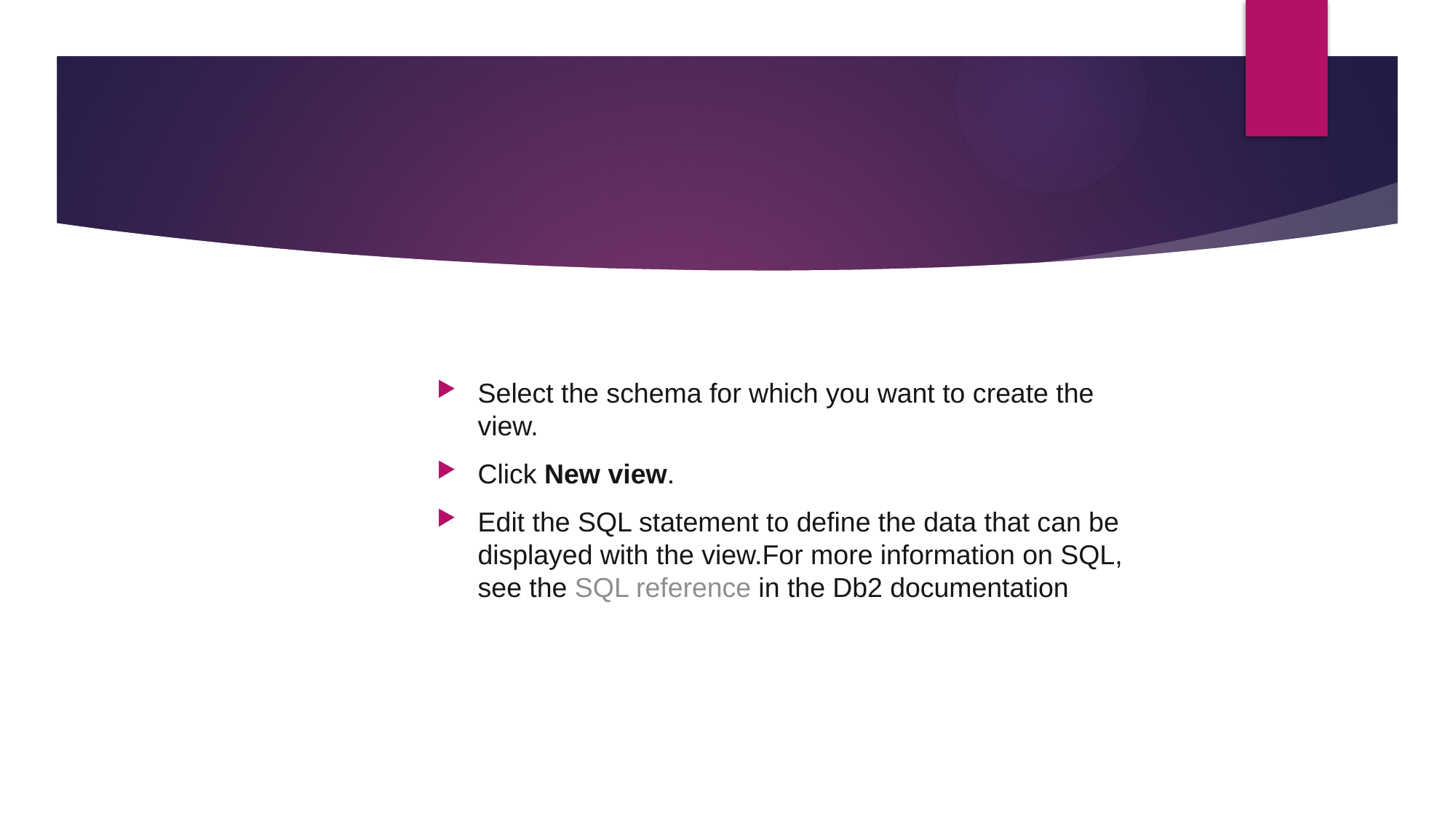

Select the schema for which you want to create the view.
Click New view.
Edit the SQL statement to define the data that can be displayed with the view.For more information on SQL, see the SQL reference in the Db2 documentation